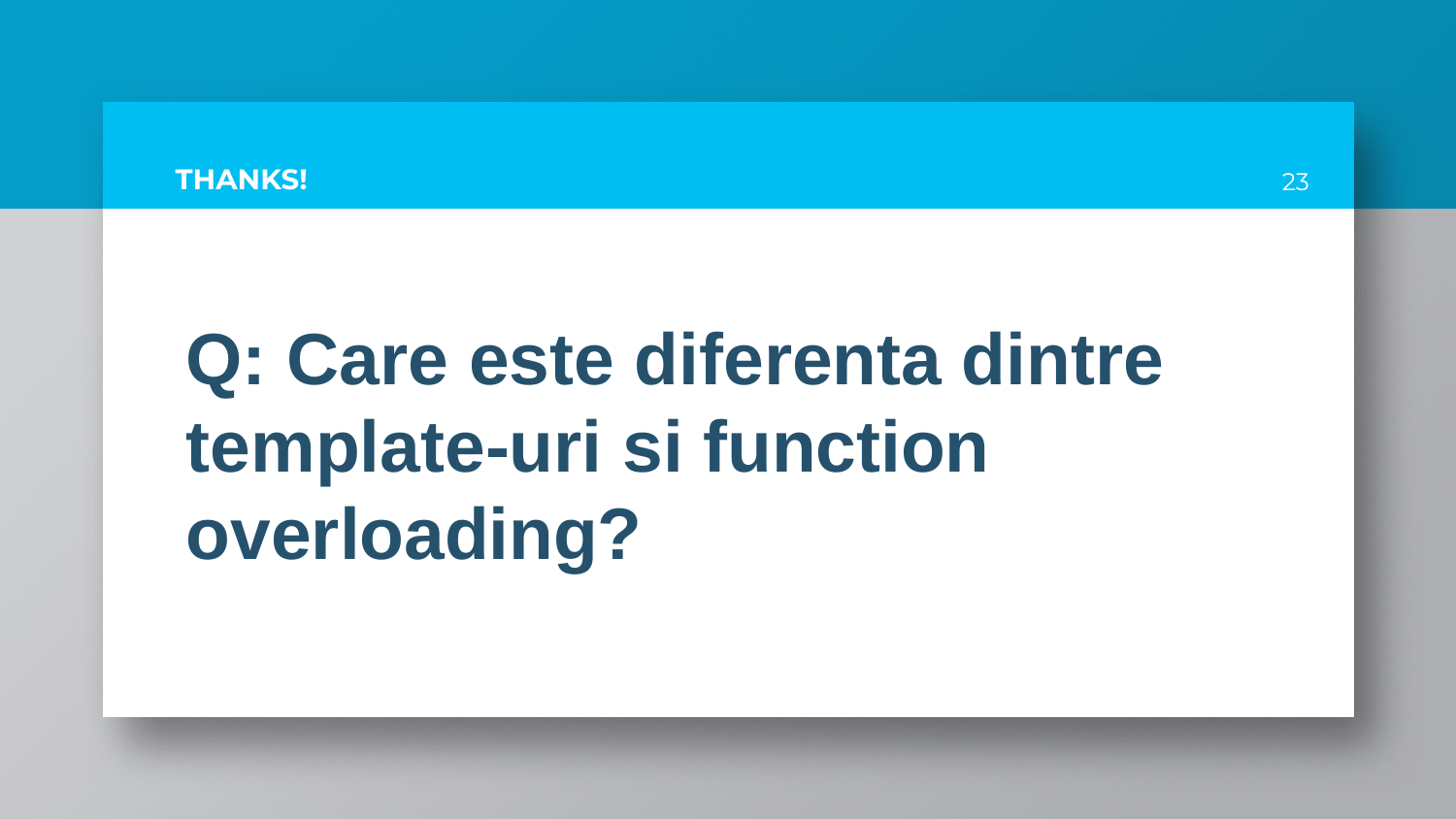

# THANKS!
23
Q: Care este diferenta dintre template-uri si function overloading?